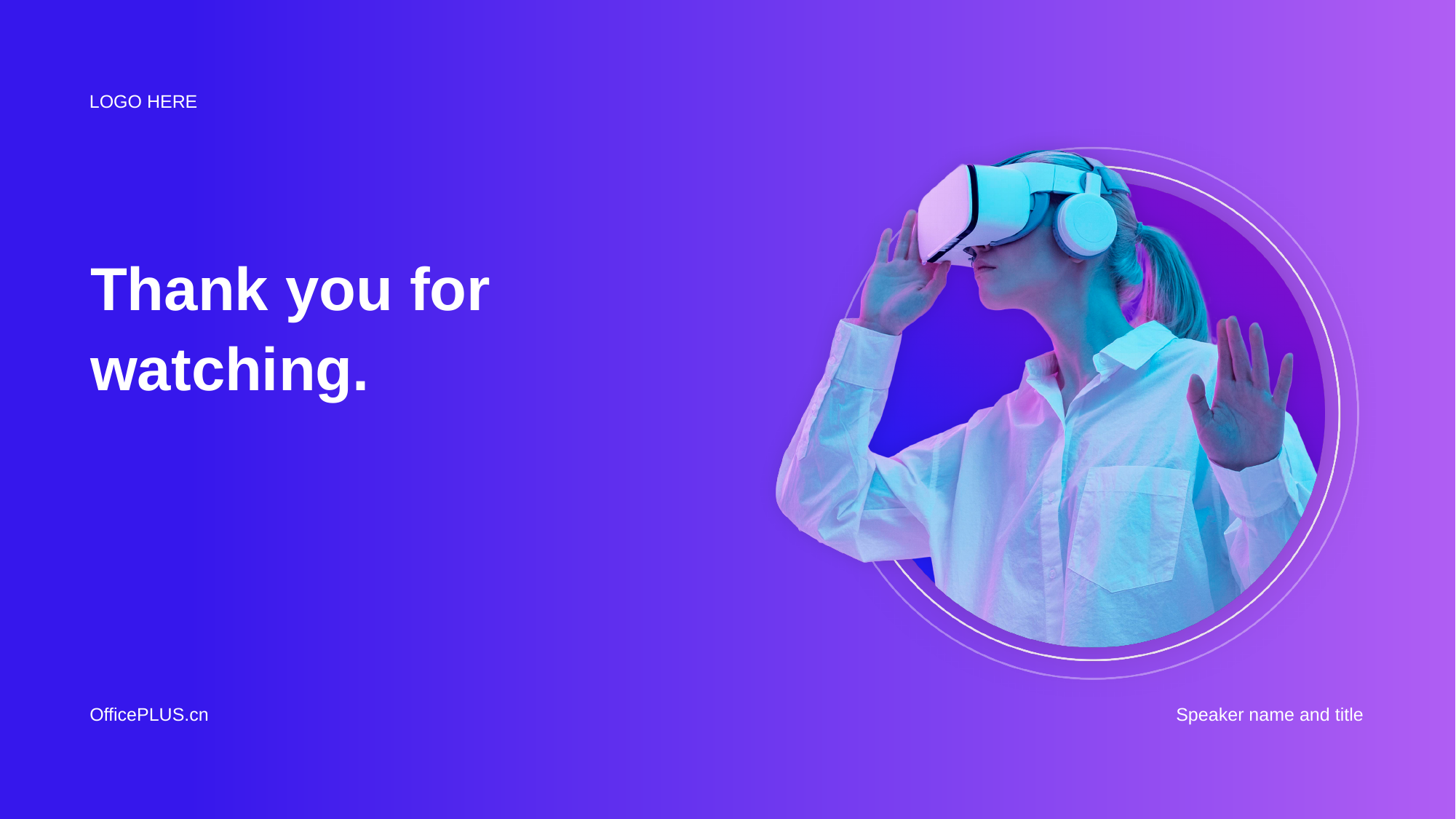

LOGO HERE
Thank you for
watching.
OfficePLUS.cn
Speaker name and title